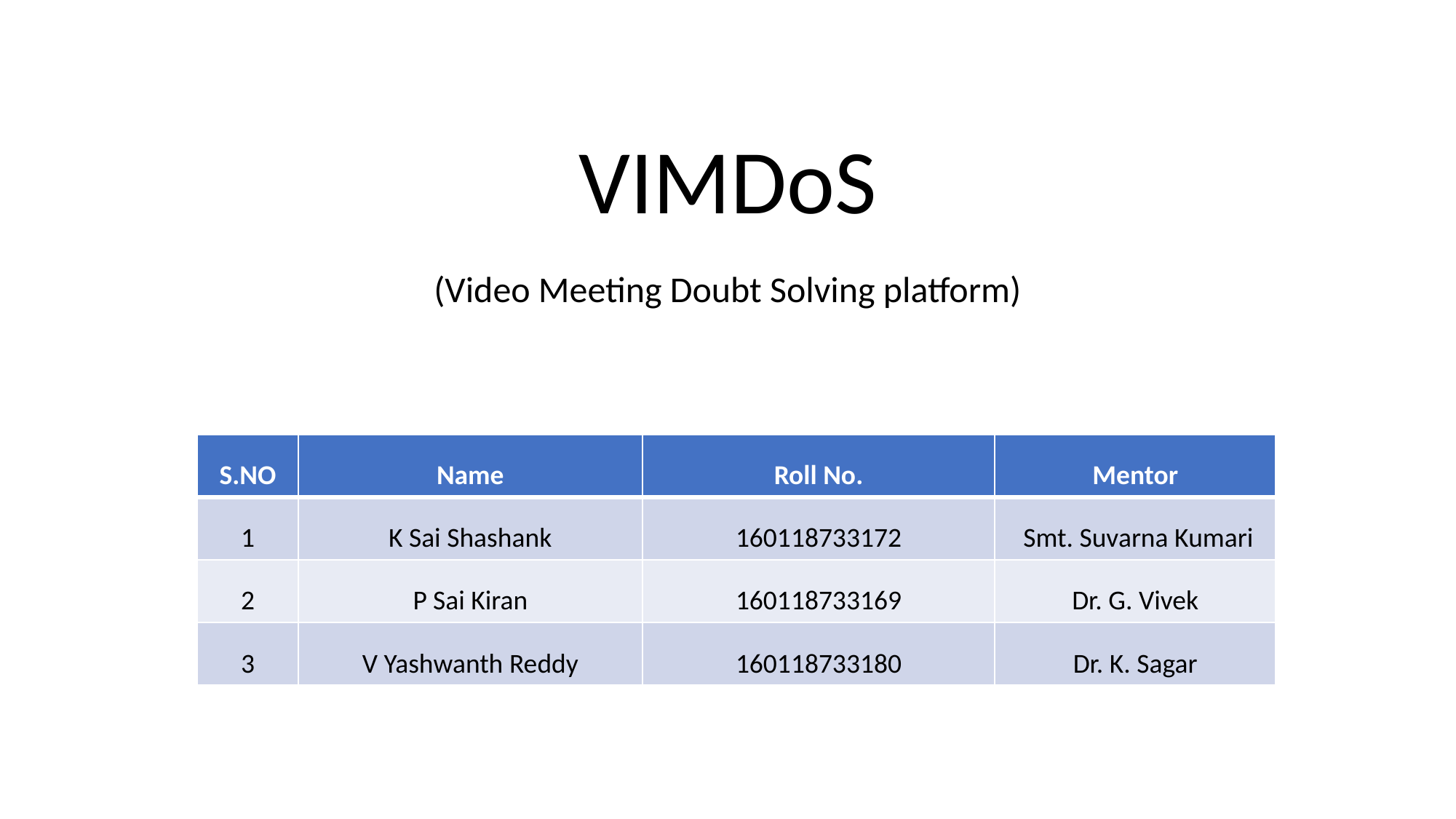

# VIMDoS
(Video Meeting Doubt Solving platform)
| S.NO | Name | Roll No. | Mentor |
| --- | --- | --- | --- |
| 1 | K Sai Shashank | 160118733172 | Smt. Suvarna Kumari |
| 2 | P Sai Kiran | 160118733169 | Dr. G. Vivek |
| 3 | V Yashwanth Reddy | 160118733180 | Dr. K. Sagar |